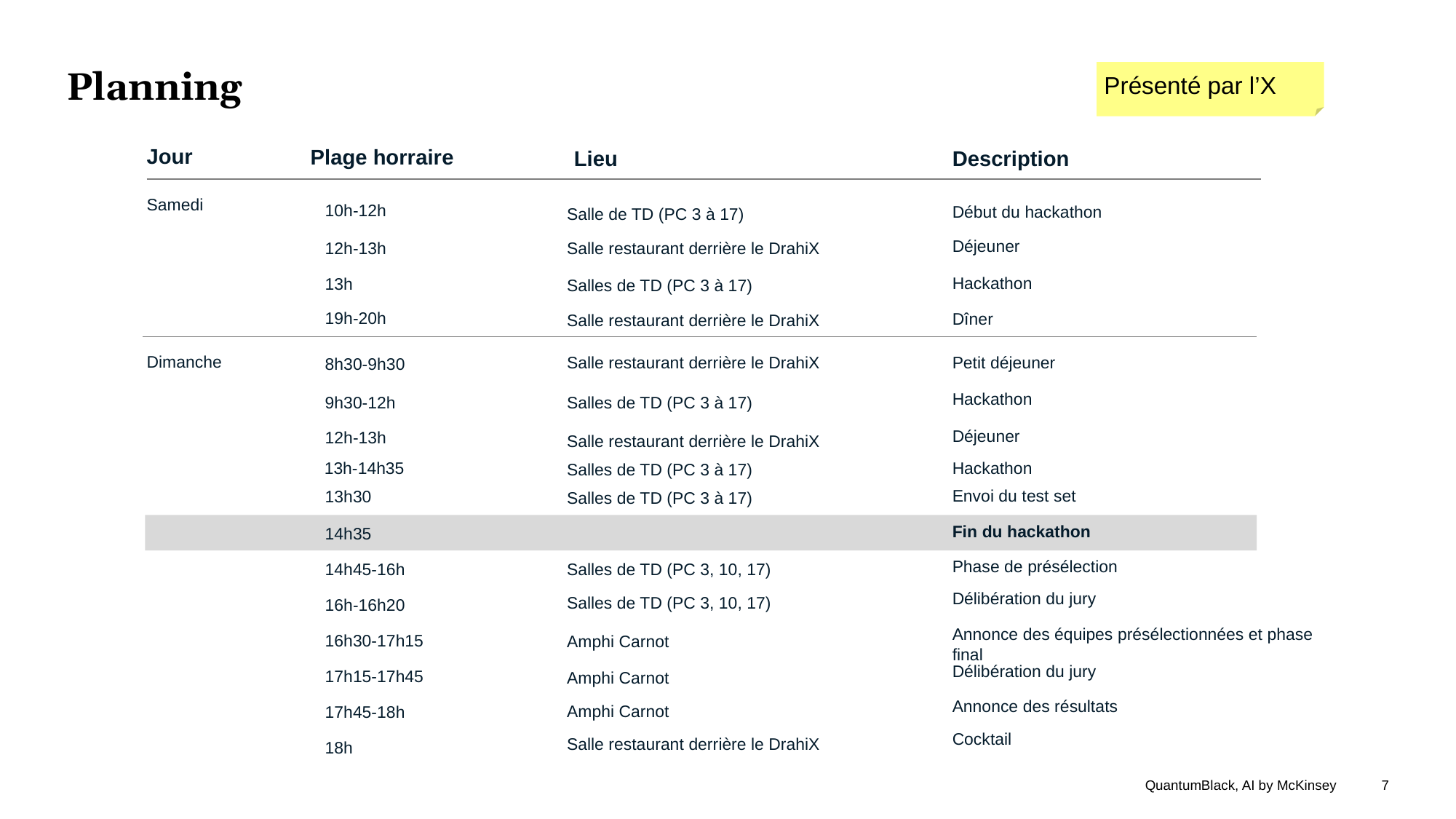

# Planning
Présenté par l’X
Jour
Plage horraire
Lieu
Description
Samedi
10h-12h
Début du hackathon
Salle de TD (PC 3 à 17)
Déjeuner
12h-13h
Salle restaurant derrière le DrahiX
Hackathon
13h
Salles de TD (PC 3 à 17)
19h-20h
Dîner
Salle restaurant derrière le DrahiX
Dimanche
Salle restaurant derrière le DrahiX
Petit déjeuner
8h30-9h30
Hackathon
9h30-12h
Salles de TD (PC 3 à 17)
Déjeuner
12h-13h
Salle restaurant derrière le DrahiX
13h-14h35
Hackathon
Salles de TD (PC 3 à 17)
Envoi du test set
13h30
Salles de TD (PC 3 à 17)

Fin du hackathon
14h35
Phase de présélection
Salles de TD (PC 3, 10, 17)
14h45-16h
Délibération du jury
Salles de TD (PC 3, 10, 17)
16h-16h20
Annonce des équipes présélectionnées et phase final
16h30-17h15
Amphi Carnot
Délibération du jury
17h15-17h45
Amphi Carnot
Annonce des résultats
Amphi Carnot
17h45-18h
Cocktail
Salle restaurant derrière le DrahiX
18h